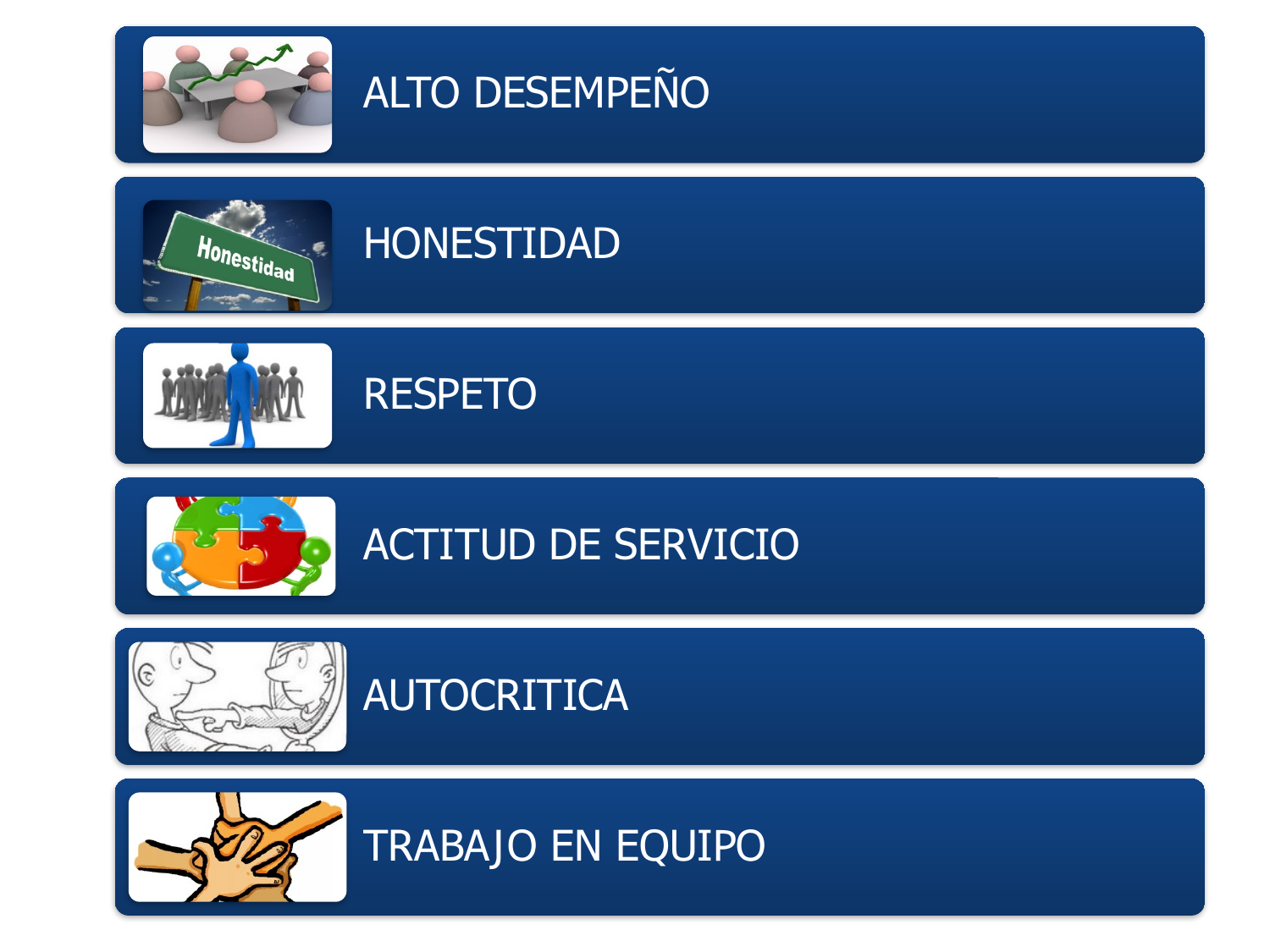

ALTO DESEMPEÑO
HONESTIDAD
RESPETO
ACTITUD DE SERVICIO
AUTOCRITICA
TRABAJO EN EQUIPO